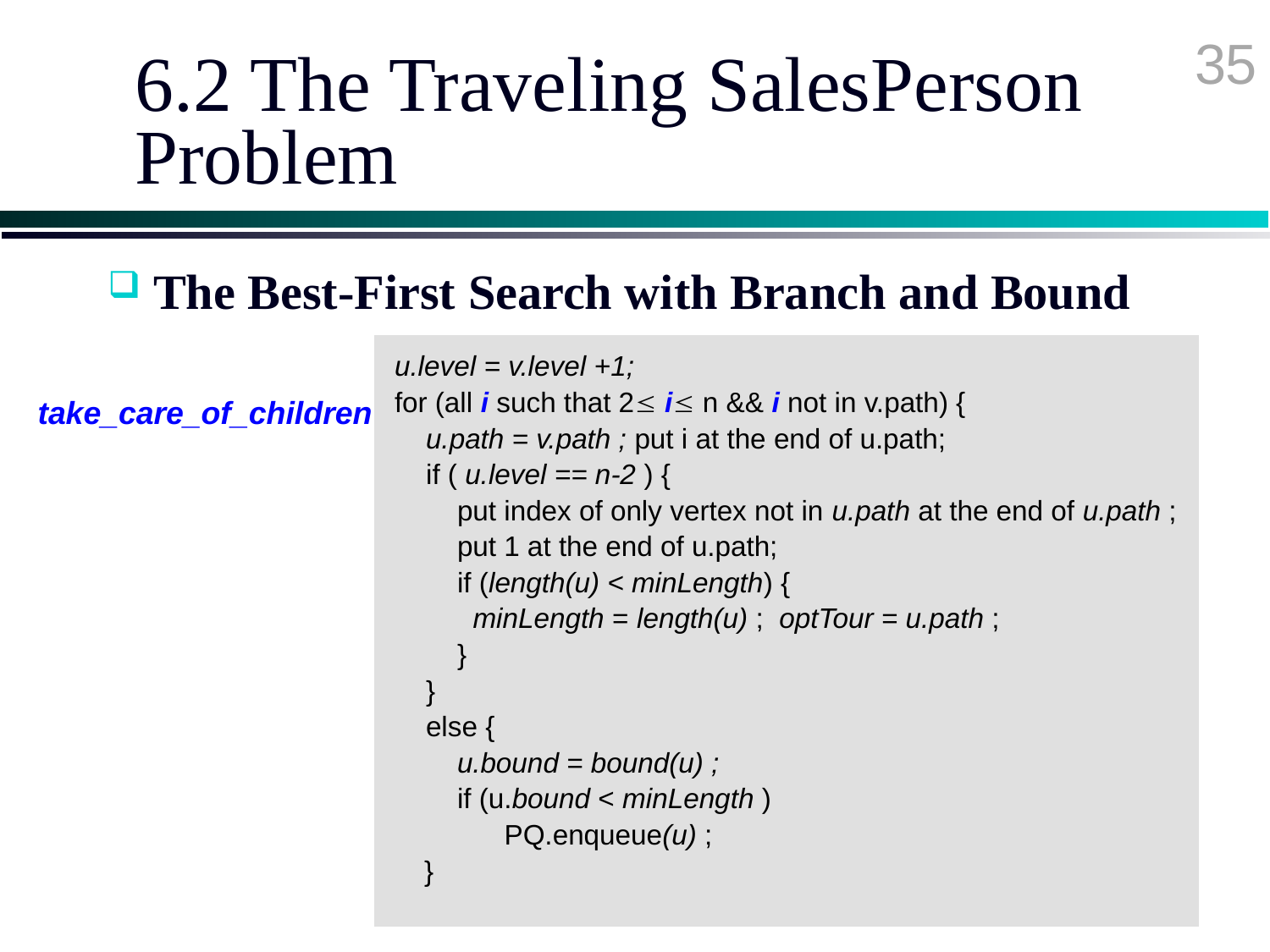

35
# 6.2 The Traveling SalesPerson Problem
 The Best-First Search with Branch and Bound

	u.level = v.level +1;
	for (all i such that 2≤ i≤ n && i not in v.path) {
	    u.path = v.path ; put i at the end of u.path;
	    if ( u.level == n-2 ) {
	        put index of only vertex not in u.path at the end of u.path ;
	        put 1 at the end of u.path;
	        if (length(u) < minLength) {
	          minLength = length(u) ;  optTour = u.path ;
	        }
	    }
	    else {
	        u.bound = bound(u) ;
	        if (u.bound < minLength )
  	              PQ.enqueue(u) ;
                    }

take_care_of_children